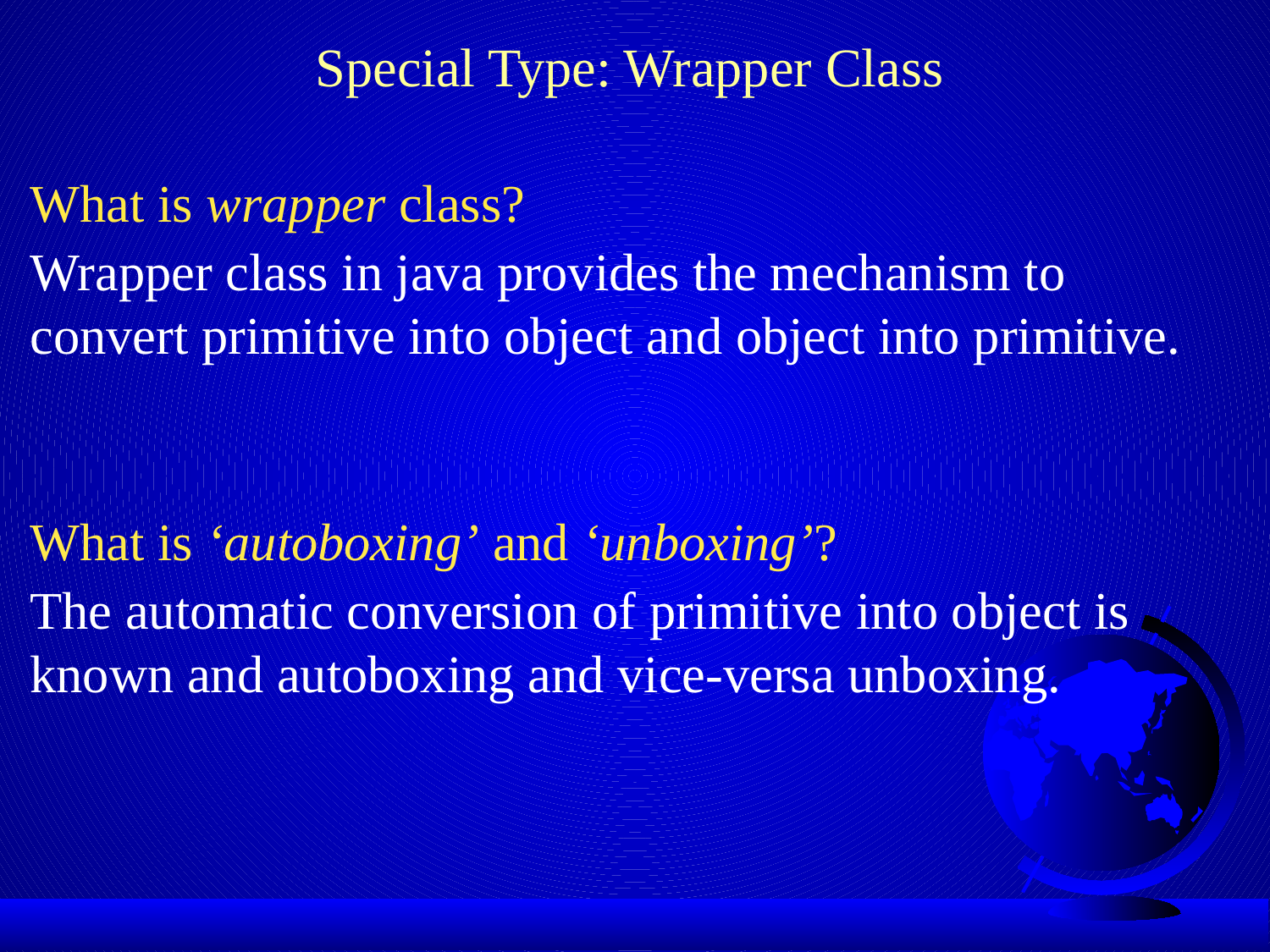

# Special Type: Wrapper Class
What is wrapper class?
Wrapper class in java provides the mechanism to convert primitive into object and object into primitive.

What is ‘autoboxing’ and ‘unboxing’?
The automatic conversion of primitive into object is known and autoboxing and vice-versa unboxing.
31